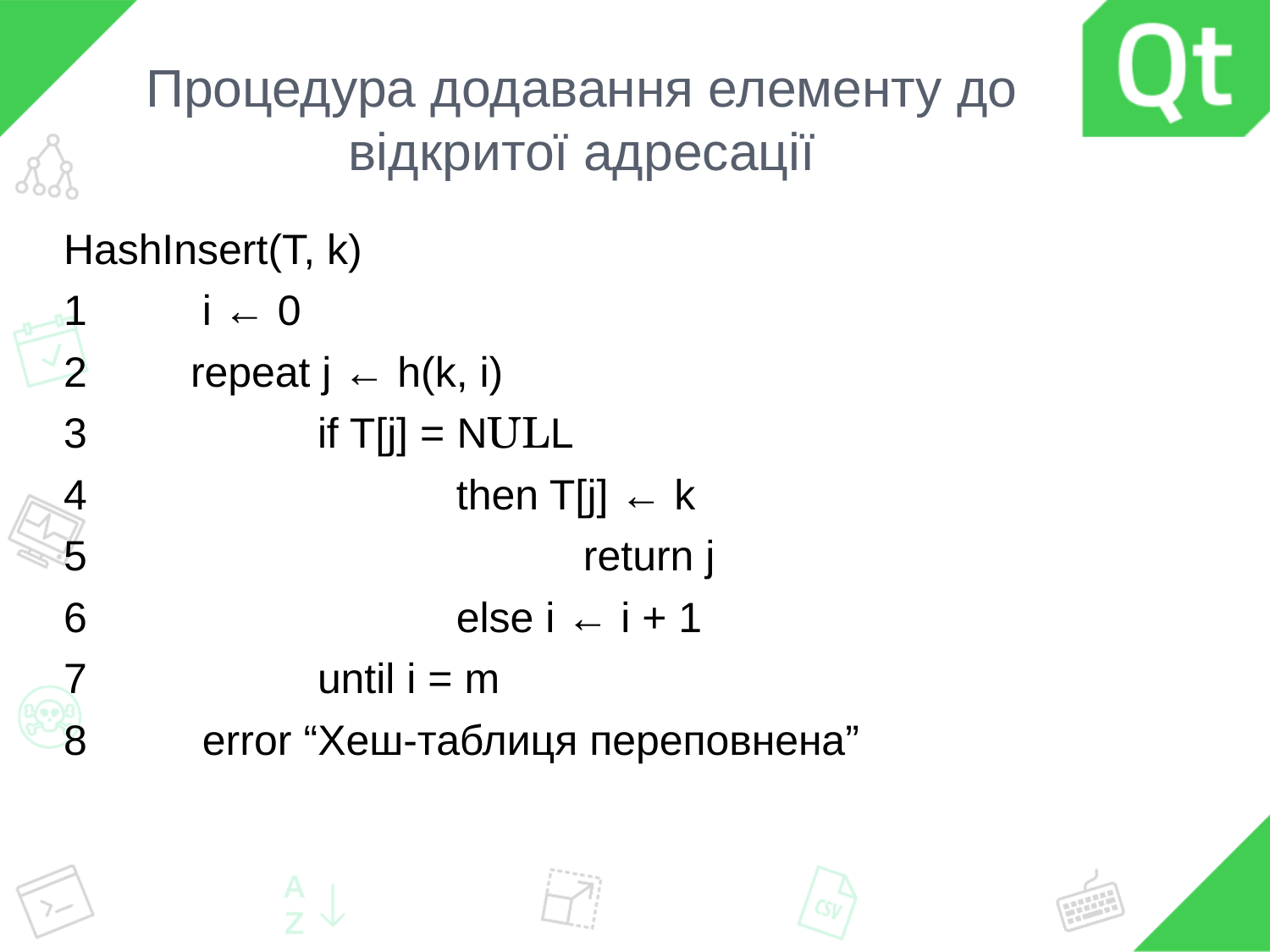

# Процедура додавання елементу до відкритої адресації
HashInsert(T, k)
1	 i ← 0
2 	repeat j ← h(k, i)
3 		if T[j] = NULL
4			 then T[j] ← k
5				 return j
6			 else i ← i + 1
7 		until i = m
8	 error “Хеш-таблиця переповнена”